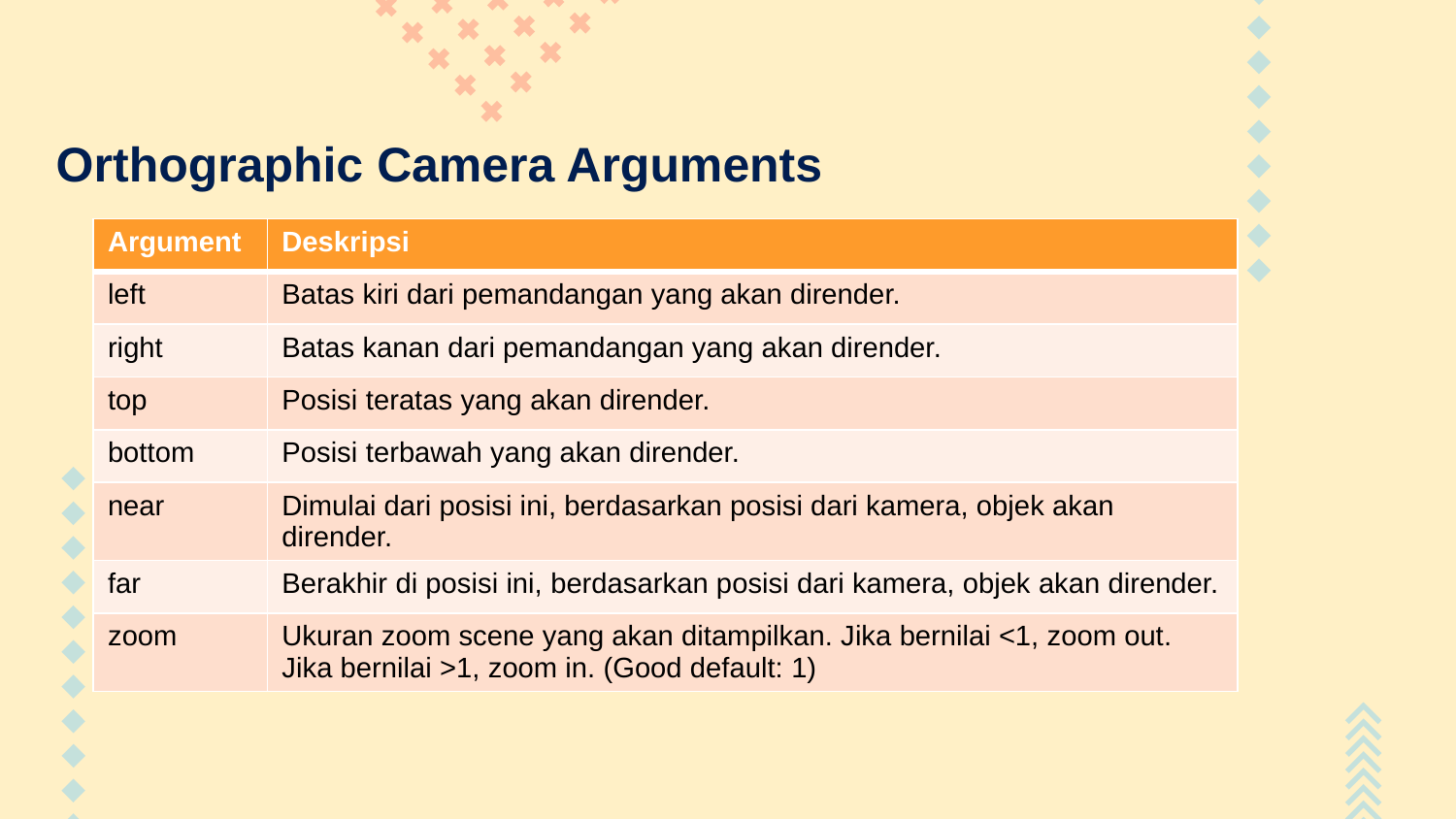

# Orthographic Camera Arguments
| Argument | Deskripsi |
| --- | --- |
| left | Batas kiri dari pemandangan yang akan dirender. |
| right | Batas kanan dari pemandangan yang akan dirender. |
| top | Posisi teratas yang akan dirender. |
| bottom | Posisi terbawah yang akan dirender. |
| near | Dimulai dari posisi ini, berdasarkan posisi dari kamera, objek akan dirender. |
| far | Berakhir di posisi ini, berdasarkan posisi dari kamera, objek akan dirender. |
| zoom | Ukuran zoom scene yang akan ditampilkan. Jika bernilai <1, zoom out. Jika bernilai >1, zoom in. (Good default: 1) |